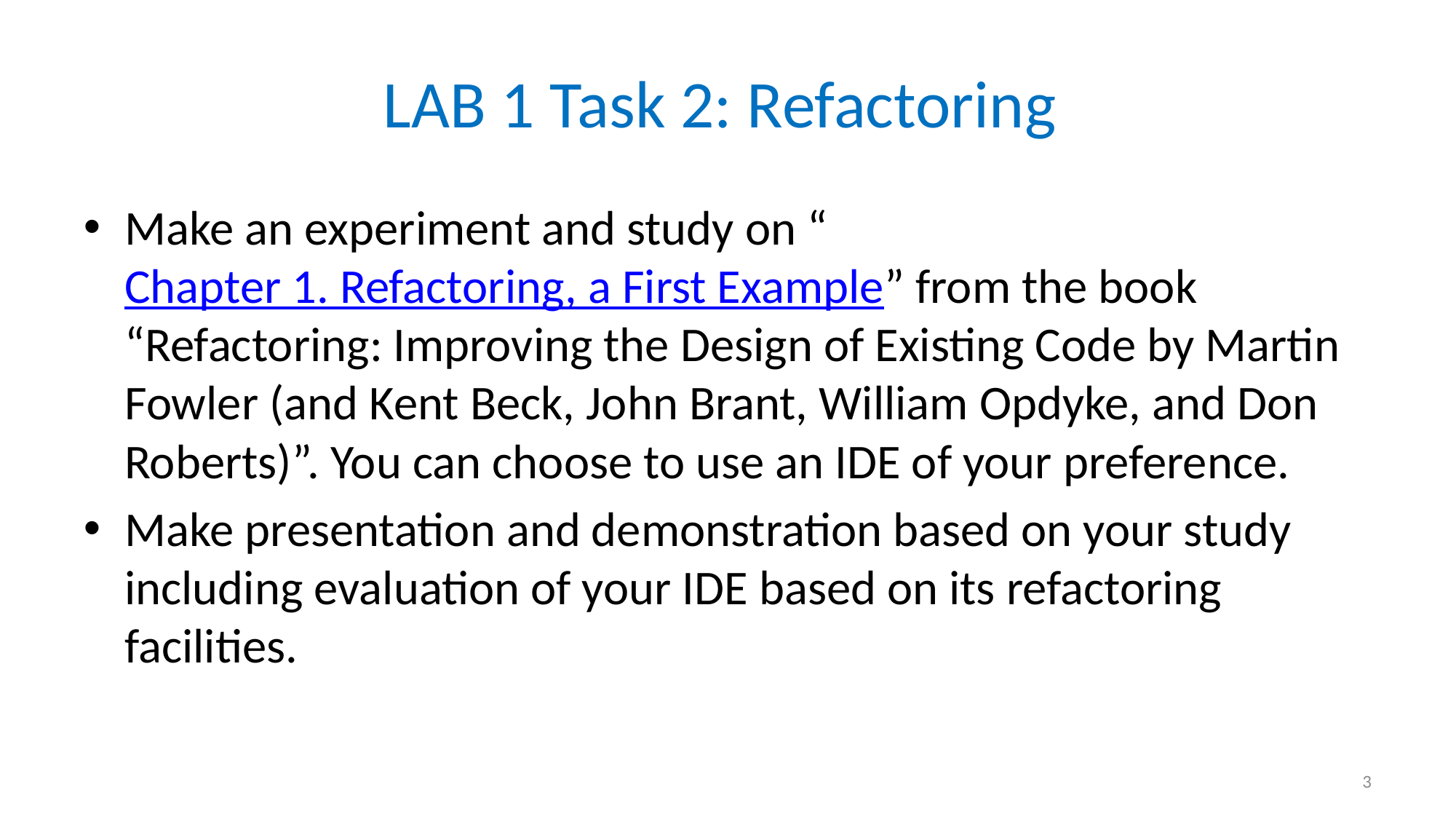

# LAB 1 Task 2: Refactoring
Make an experiment and study on “Chapter 1. Refactoring, a First Example” from the book “Refactoring: Improving the Design of Existing Code by Martin Fowler (and Kent Beck, John Brant, William Opdyke, and Don Roberts)”. You can choose to use an IDE of your preference.
Make presentation and demonstration based on your study including evaluation of your IDE based on its refactoring facilities.

3